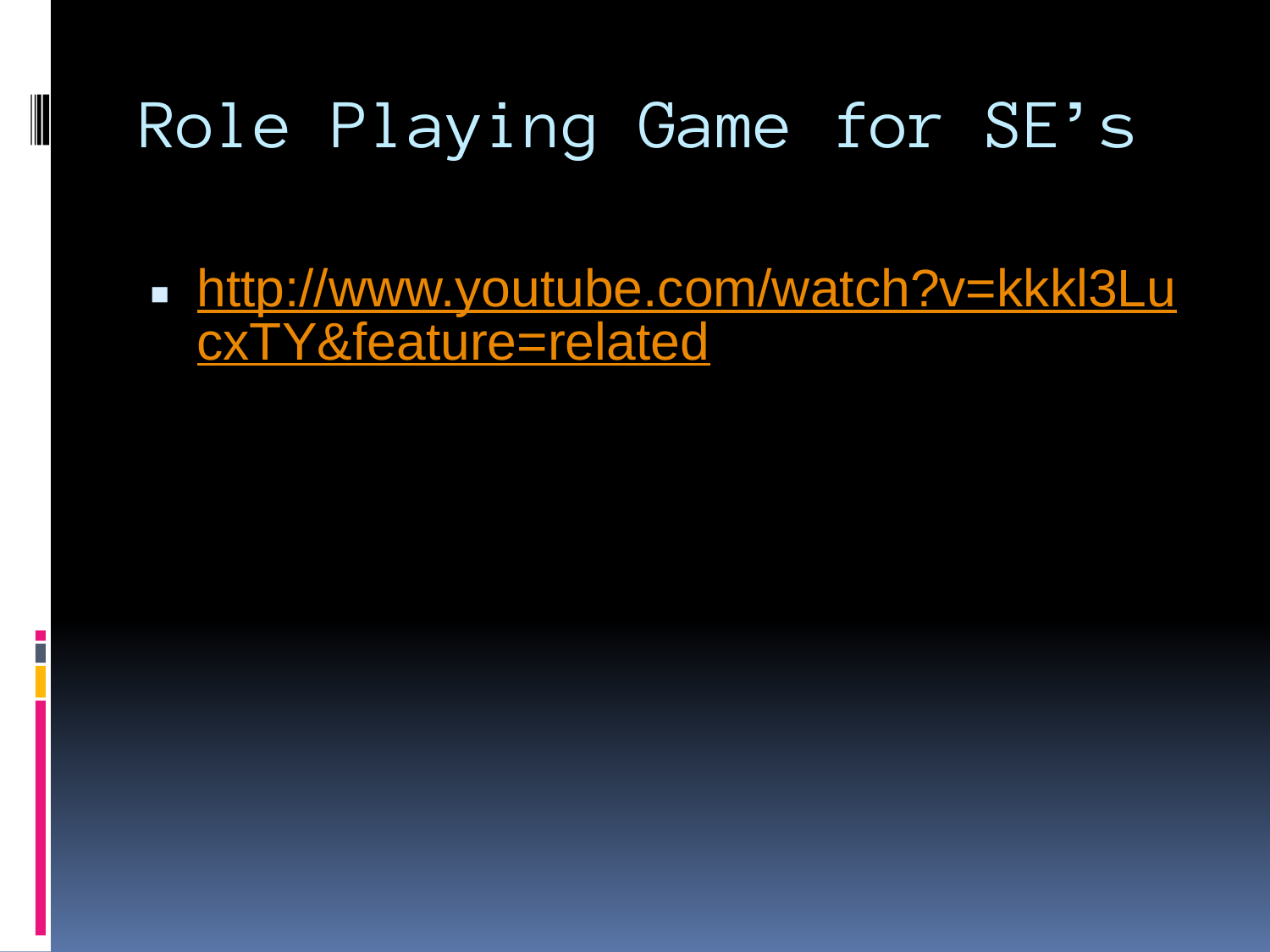

# Role Playing Game for SE’s
http://www.youtube.com/watch?v=kkkl3LucxTY&feature=related